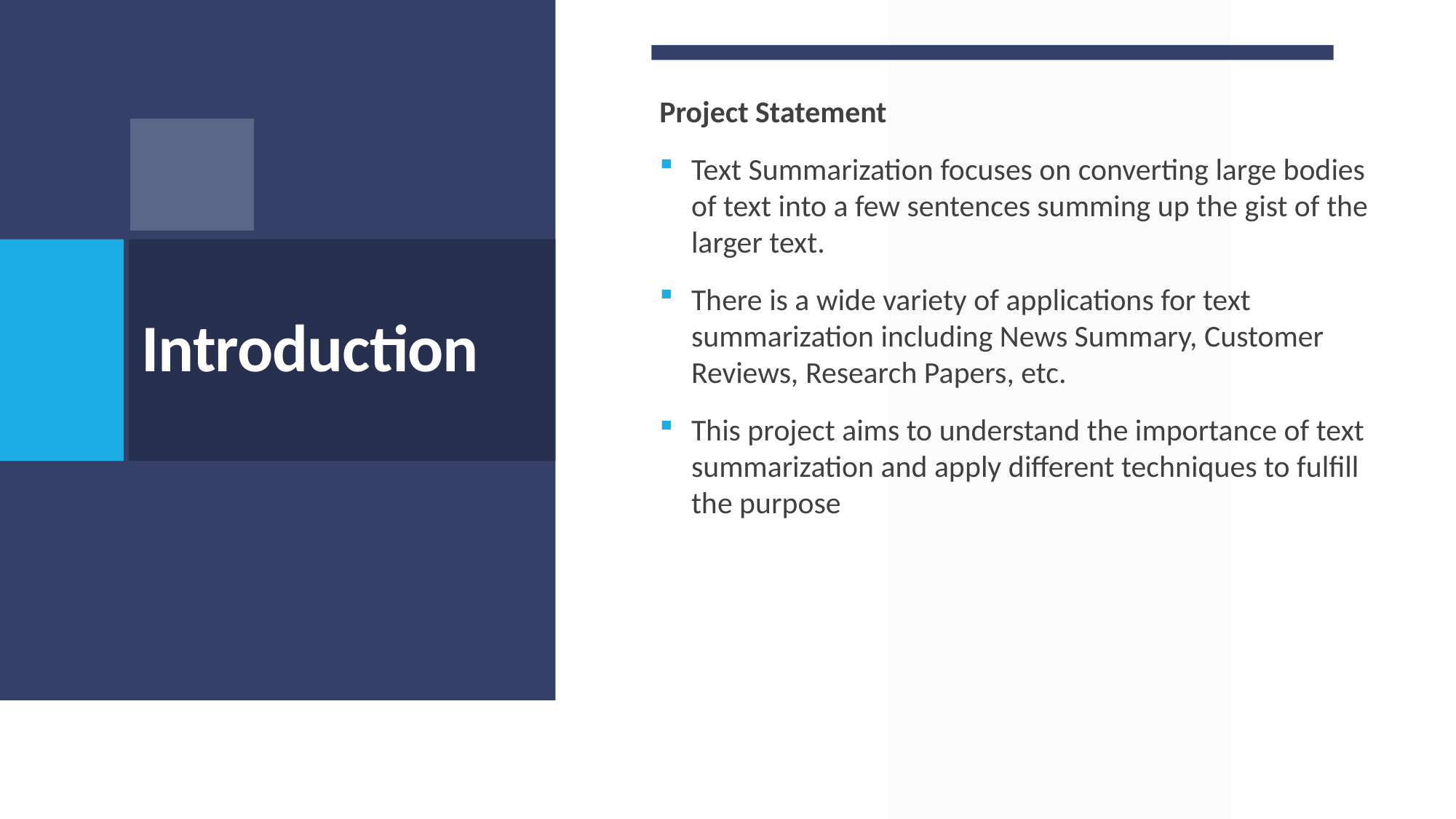

Project Statement
Text Summarization focuses on converting large bodies of text into a few sentences summing up the gist of the larger text.
There is a wide variety of applications for text summarization including News Summary, Customer Reviews, Research Papers, etc.
This project aims to understand the importance of text summarization and apply different techniques to fulfill the purpose

# Introduction